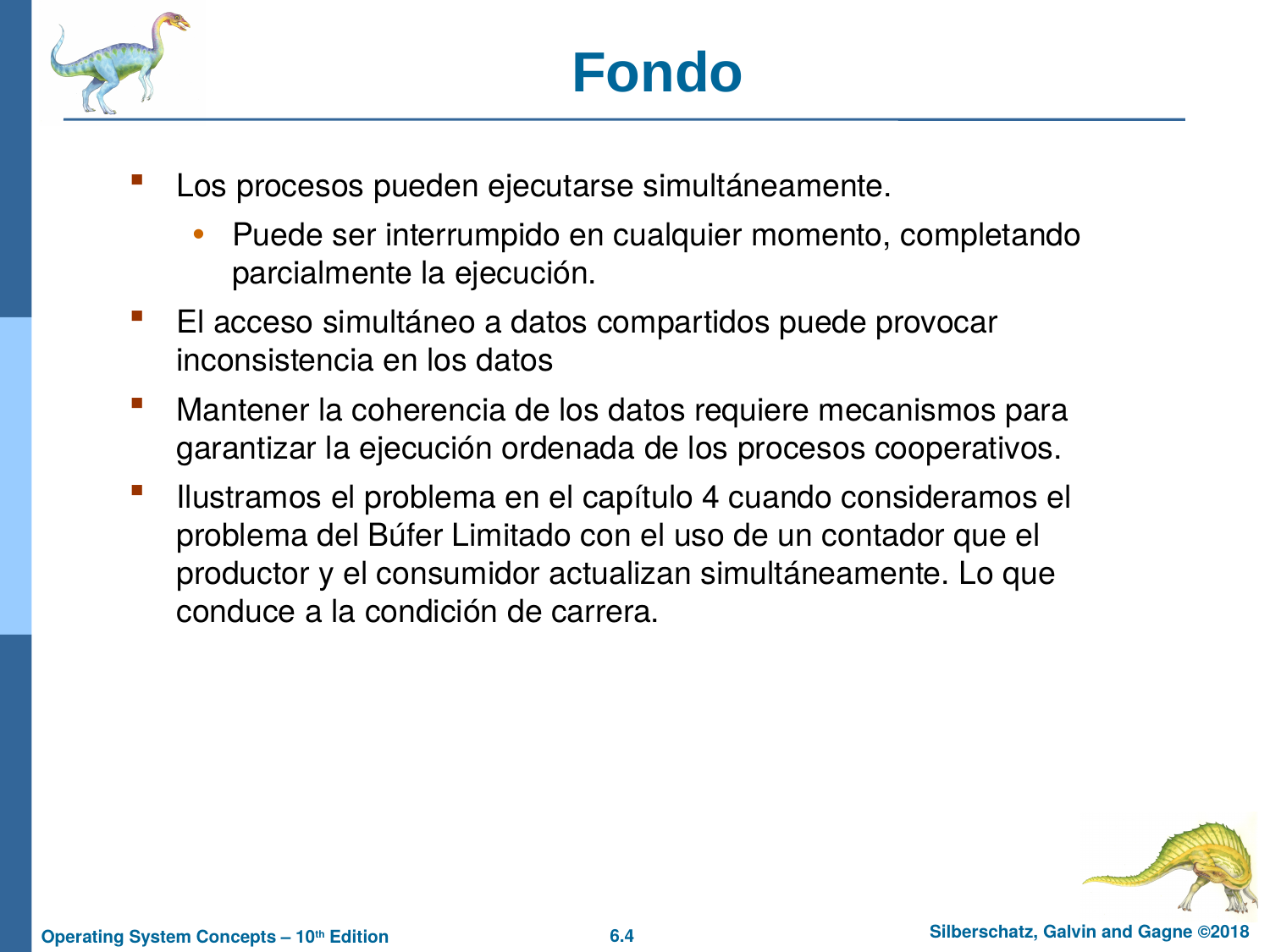

# Fondo
Los procesos pueden ejecutarse simultáneamente.
Puede ser interrumpido en cualquier momento, completando parcialmente la ejecución.
El acceso simultáneo a datos compartidos puede provocar inconsistencia en los datos
Mantener la coherencia de los datos requiere mecanismos para garantizar la ejecución ordenada de los procesos cooperativos.
Ilustramos el problema en el capítulo 4 cuando consideramos el problema del Búfer Limitado con el uso de un contador que el productor y el consumidor actualizan simultáneamente. Lo que conduce a la condición de carrera.